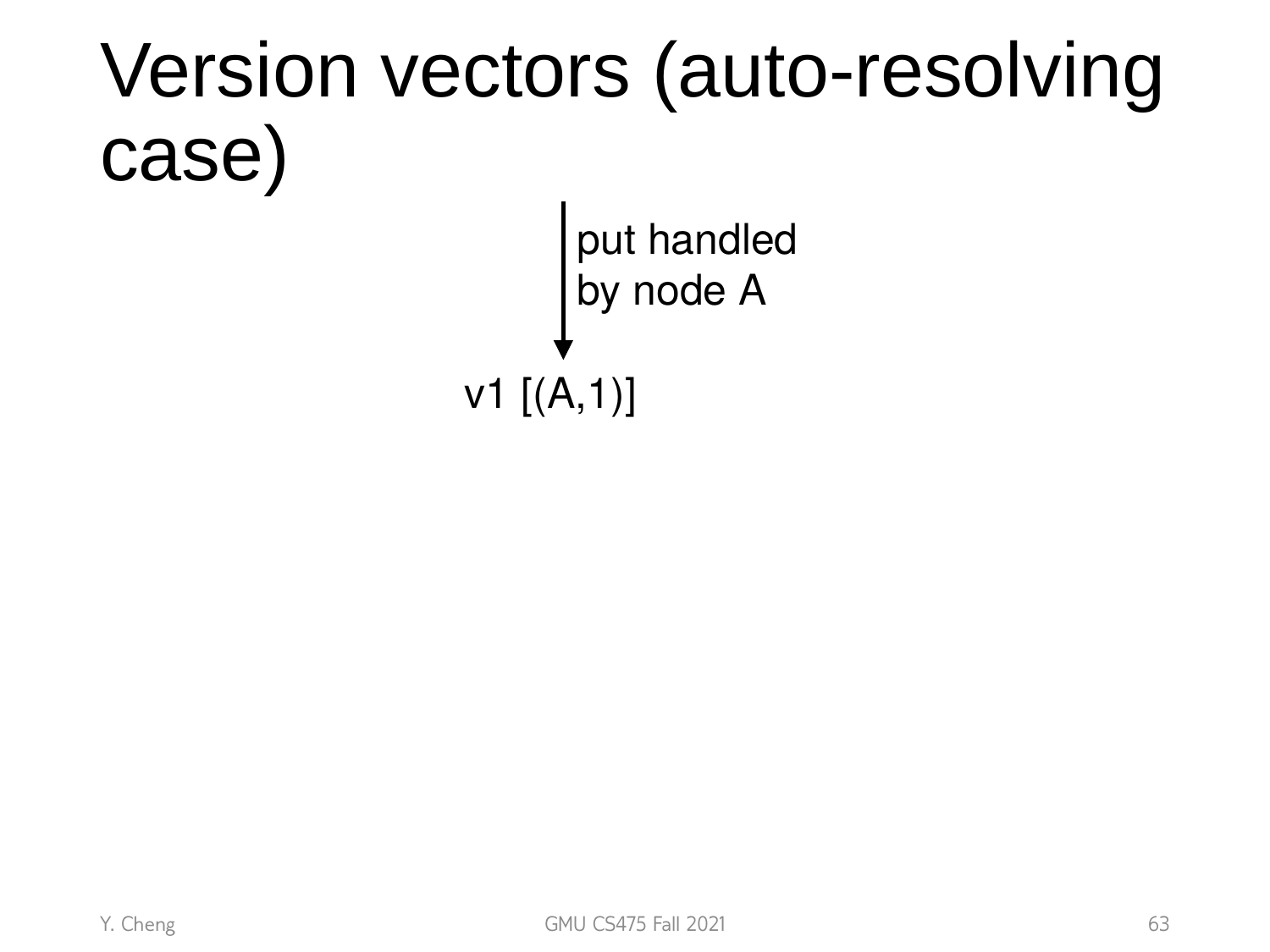

# Version vectors (auto-resolving case)
put handled by node A
v1 [(A,1)]
Y. Cheng
GMU CS475 Fall 2021
63